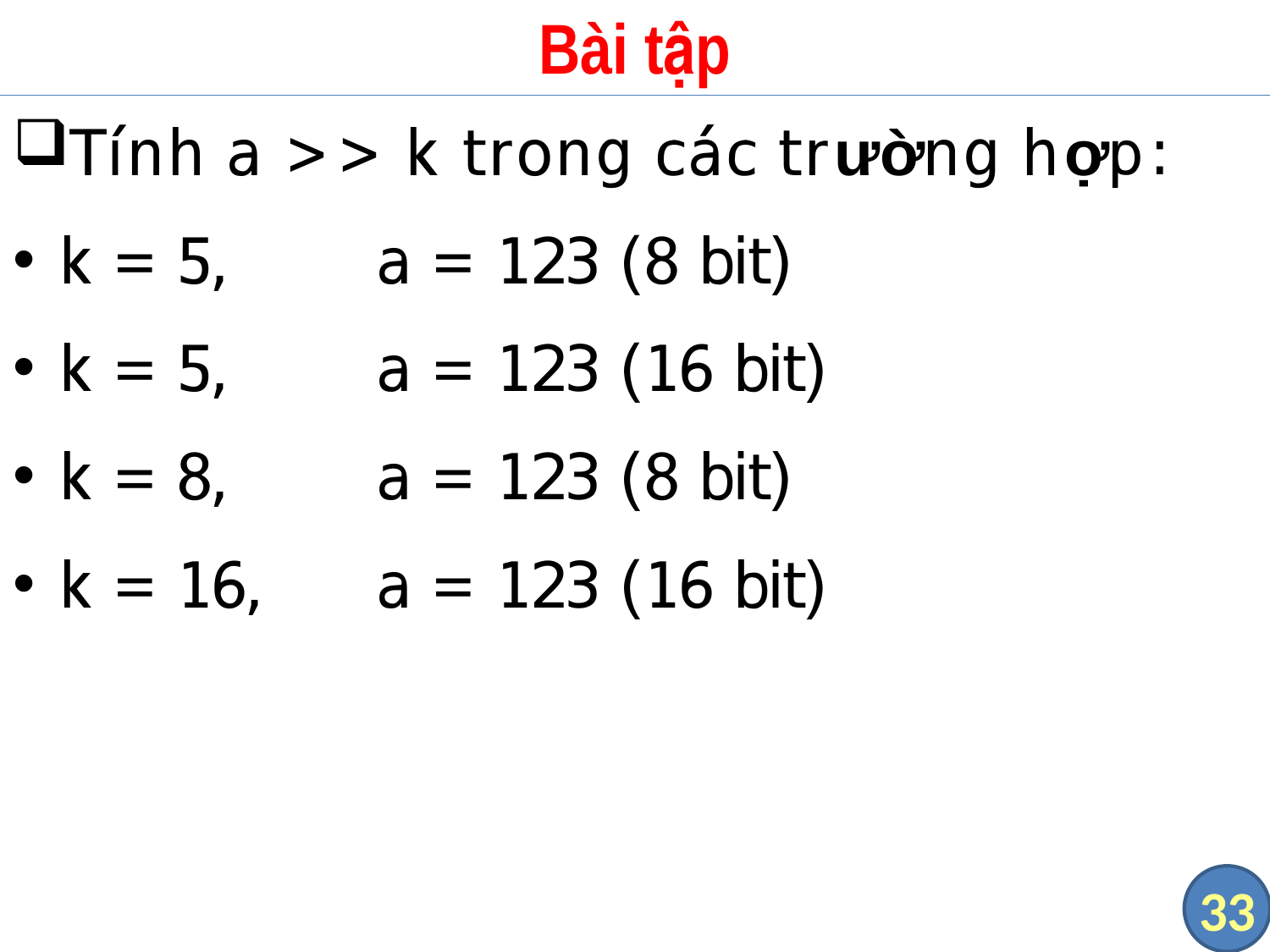

# Bài tập
Tính a >> k trong các trường hợp:
k = 5,	a = 123 (8 bit)
k = 5,	a = 123 (16 bit)
k = 8,	a = 123 (8 bit)
k = 16,	a = 123 (16 bit)
33